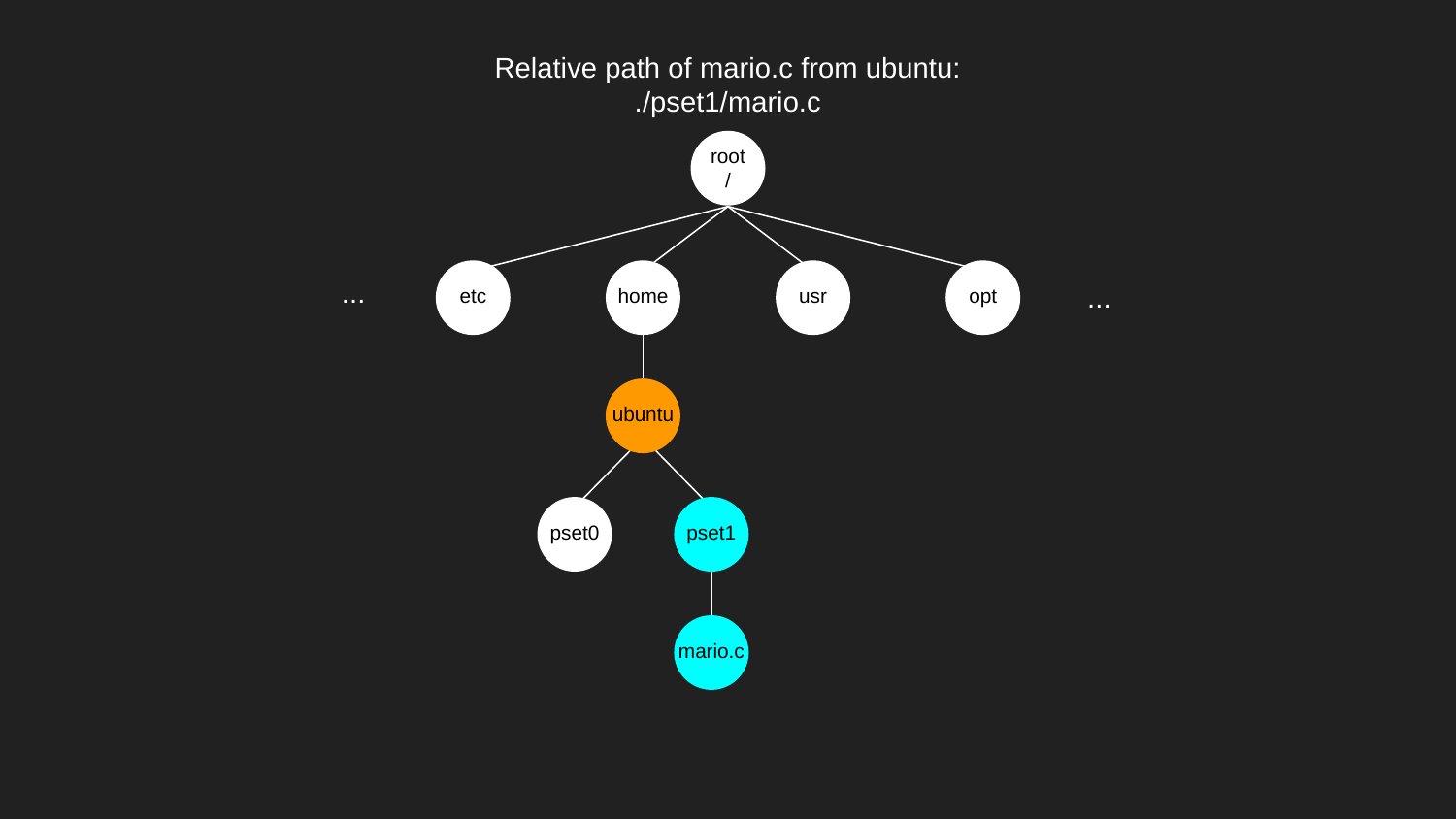

Relative path of mario.c from ubuntu:
./pset1/mario.c
root
/

...

etc

usr

opt
...
home

ubuntu

pset0

pset1

mario.c